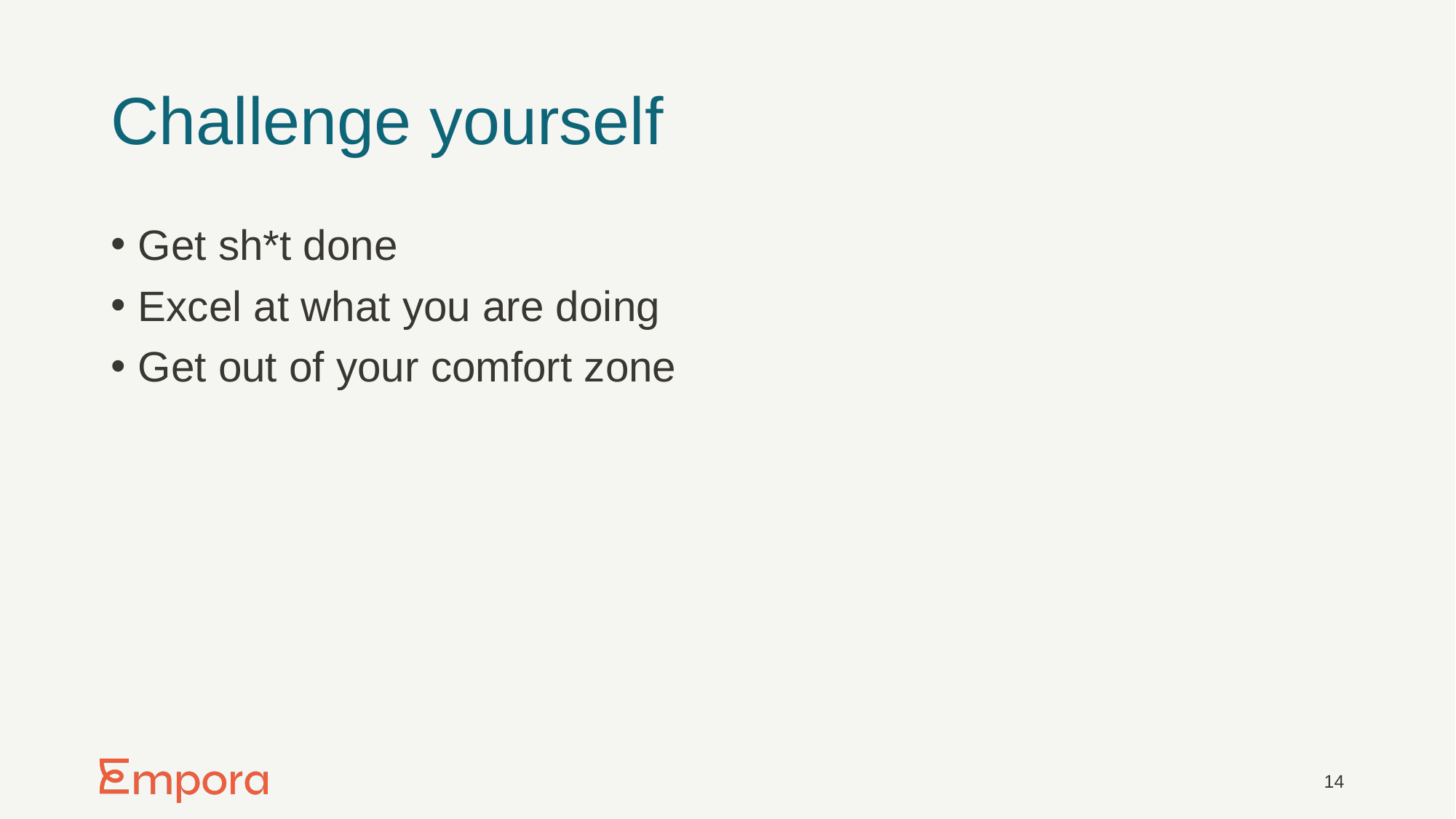

# Challenge yourself
Get sh*t done
Excel at what you are doing
Get out of your comfort zone
14